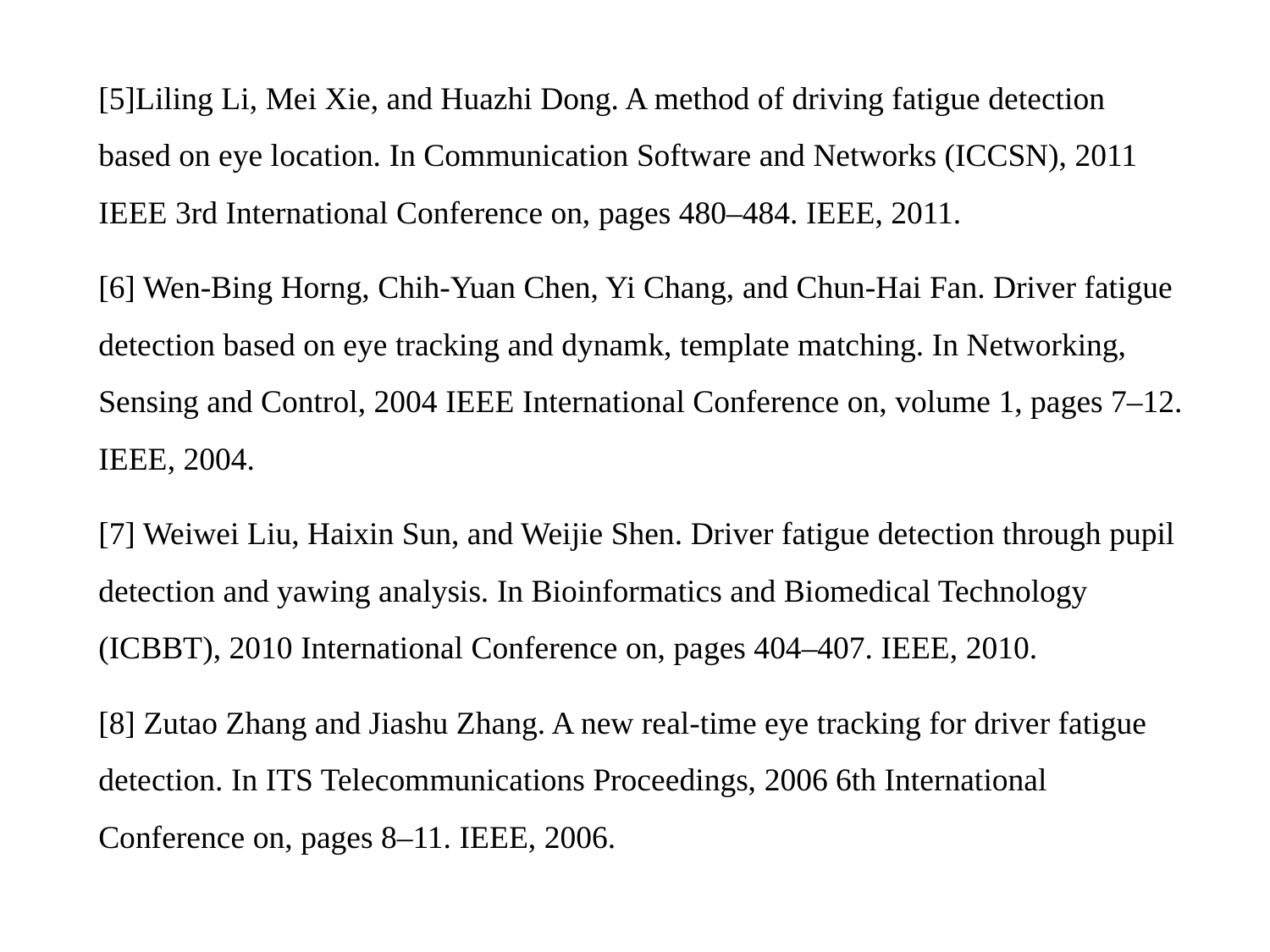

[5]Liling Li, Mei Xie, and Huazhi Dong. A method of driving fatigue detection based on eye location. In Communication Software and Networks (ICCSN), 2011 IEEE 3rd International Conference on, pages 480–484. IEEE, 2011.
[6] Wen-Bing Horng, Chih-Yuan Chen, Yi Chang, and Chun-Hai Fan. Driver fatigue detection based on eye tracking and dynamk, template matching. In Networking, Sensing and Control, 2004 IEEE International Conference on, volume 1, pages 7–12. IEEE, 2004.
[7] Weiwei Liu, Haixin Sun, and Weijie Shen. Driver fatigue detection through pupil detection and yawing analysis. In Bioinformatics and Biomedical Technology (ICBBT), 2010 International Conference on, pages 404–407. IEEE, 2010.
[8] Zutao Zhang and Jiashu Zhang. A new real-time eye tracking for driver fatigue detection. In ITS Telecommunications Proceedings, 2006 6th International Conference on, pages 8–11. IEEE, 2006.